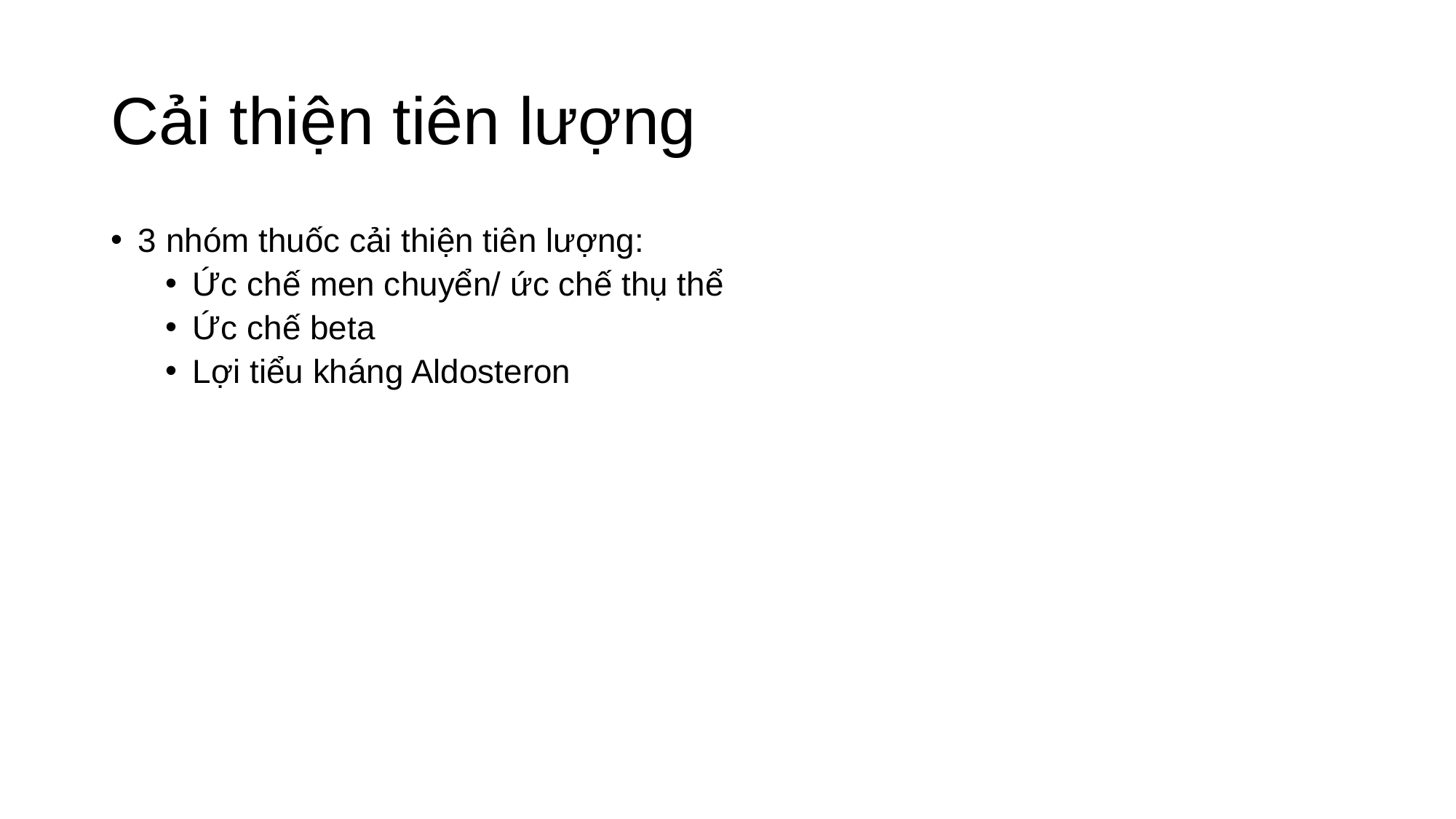

# Cải thiện tiên lượng
3 nhóm thuốc cải thiện tiên lượng:
Ức chế men chuyển/ ức chế thụ thể
Ức chế beta
Lợi tiểu kháng Aldosteron